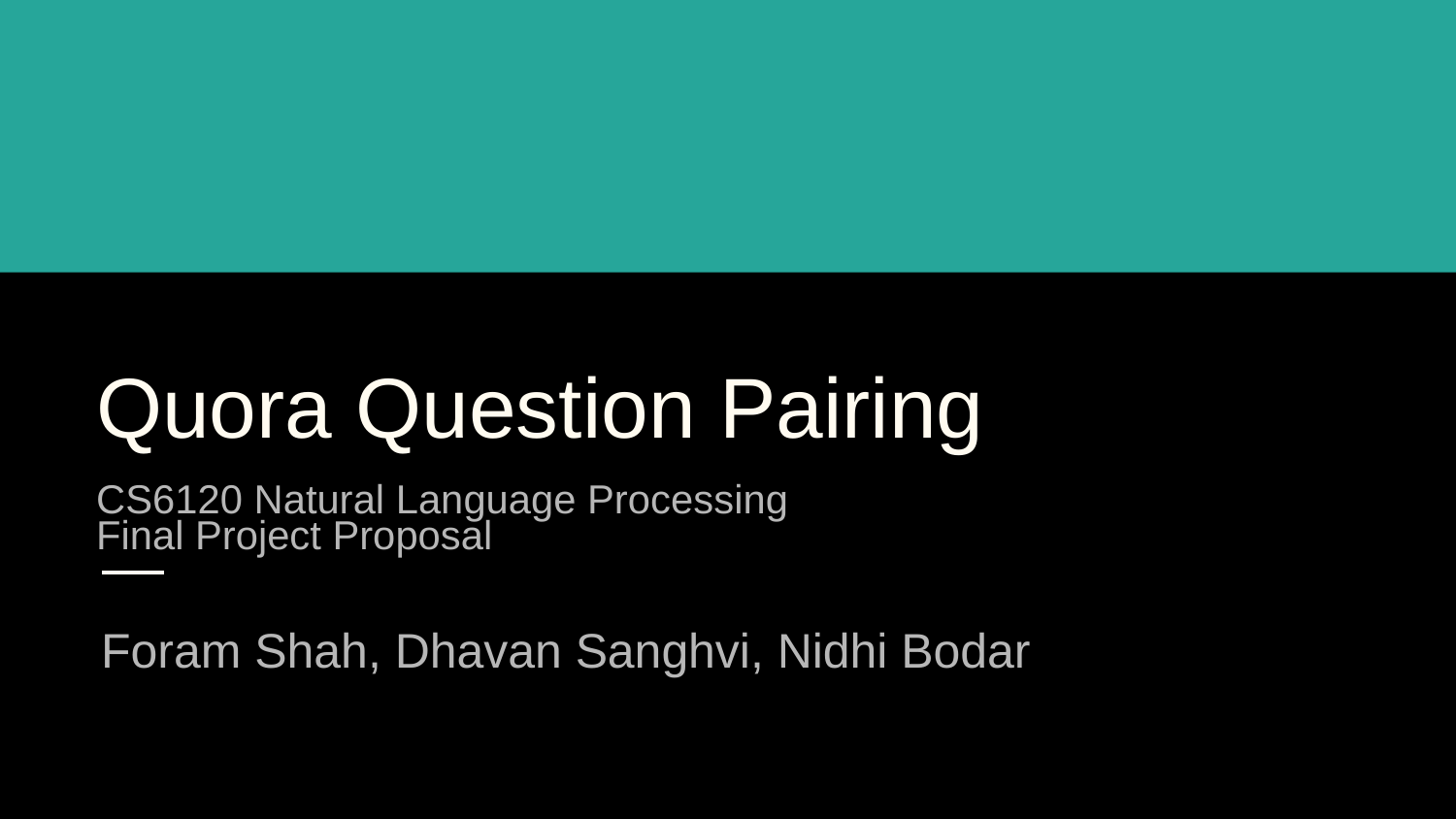

# Quora Question Pairing
CS6120 Natural Language Processing
Final Project Proposal
Foram Shah, Dhavan Sanghvi, Nidhi Bodar